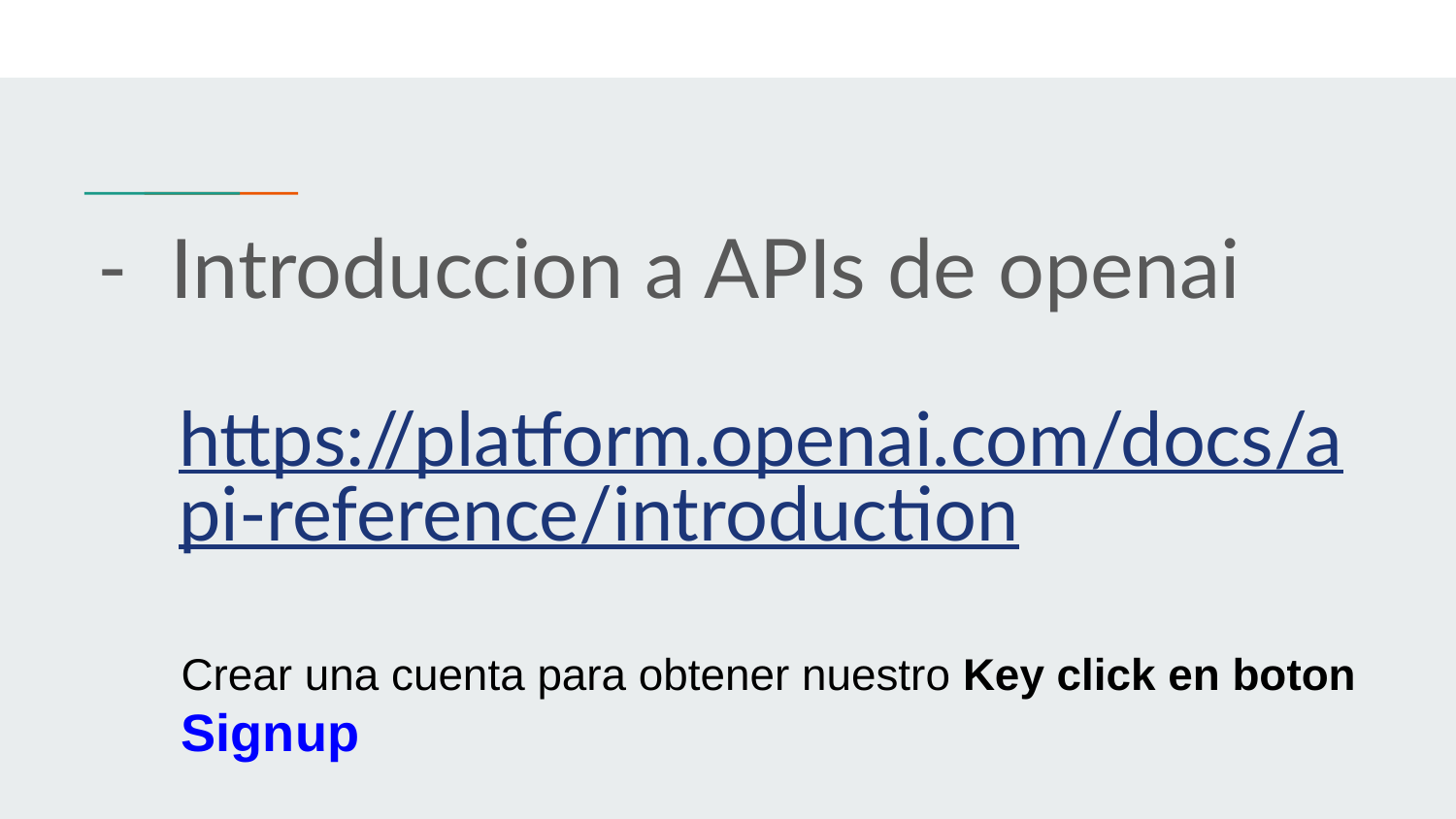

# Introduccion a APIs de openai

https://platform.openai.com/docs/api-reference/introduction

Crear una cuenta para obtener nuestro Key click en boton Signup